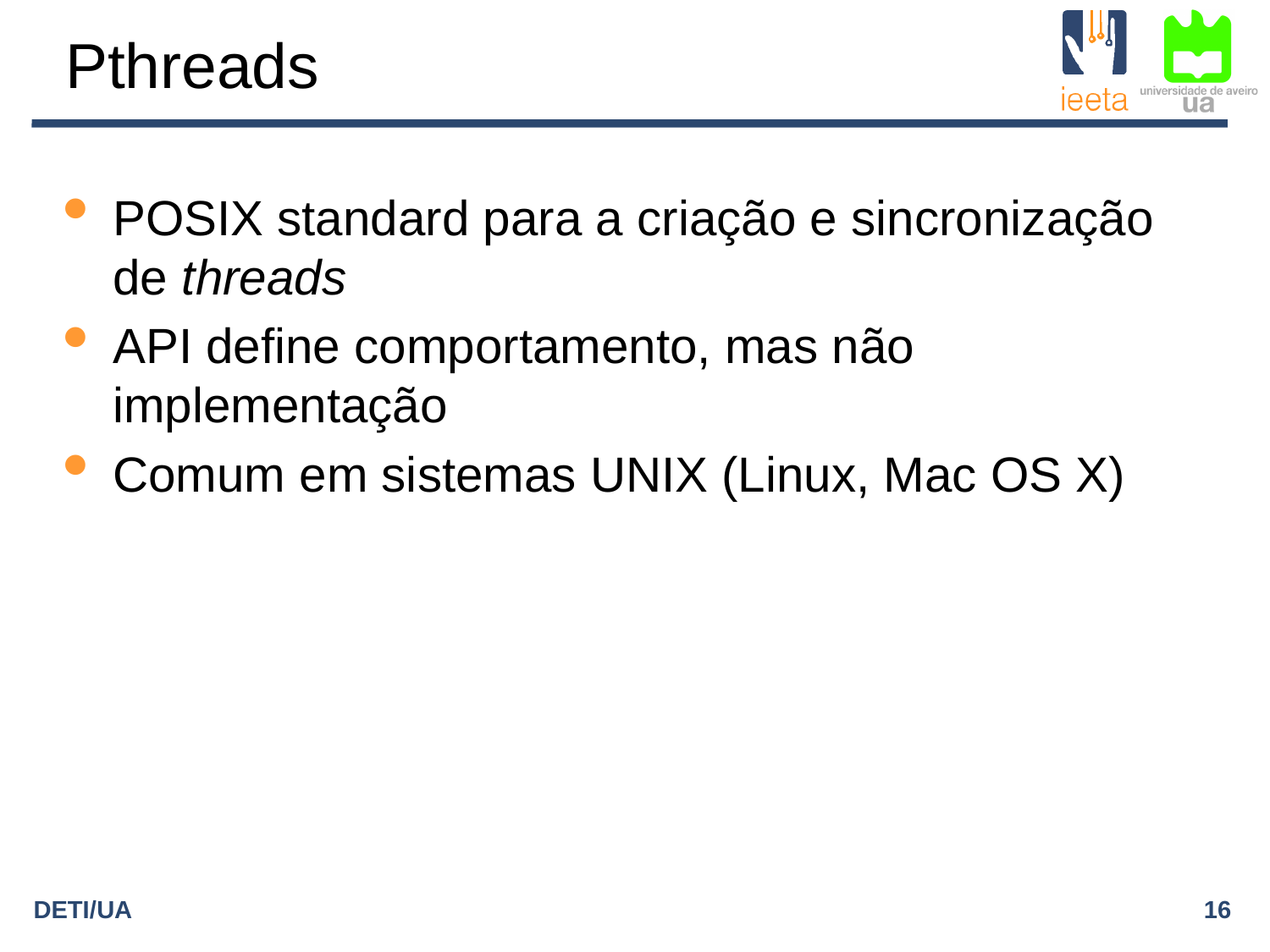

Pthreads
POSIX standard para a criação e sincronização de threads
API define comportamento, mas não implementação
Comum em sistemas UNIX (Linux, Mac OS X)